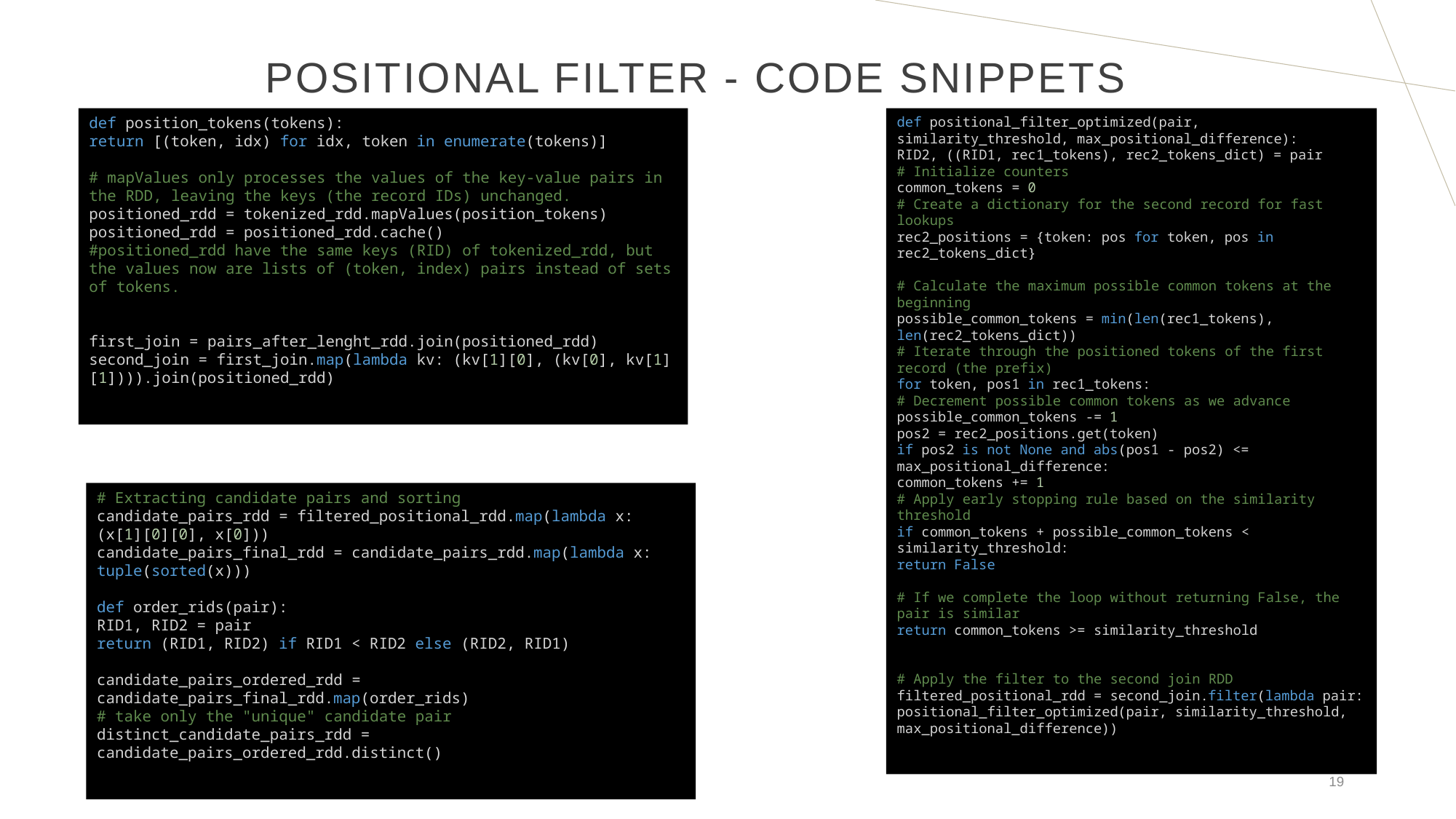

# positional filter - Code snippets
def position_tokens(tokens):
return [(token, idx) for idx, token in enumerate(tokens)]
# mapValues only processes the values of the key-value pairs in the RDD, leaving the keys (the record IDs) unchanged.
positioned_rdd = tokenized_rdd.mapValues(position_tokens)
positioned_rdd = positioned_rdd.cache()
#positioned_rdd have the same keys (RID) of tokenized_rdd, but the values now are lists of (token, index) pairs instead of sets of tokens.

first_join = pairs_after_lenght_rdd.join(positioned_rdd)
second_join = first_join.map(lambda kv: (kv[1][0], (kv[0], kv[1][1]))).join(positioned_rdd)

def positional_filter_optimized(pair, similarity_threshold, max_positional_difference):
RID2, ((RID1, rec1_tokens), rec2_tokens_dict) = pair
# Initialize counters
common_tokens = 0
# Create a dictionary for the second record for fast lookups
rec2_positions = {token: pos for token, pos in rec2_tokens_dict}
# Calculate the maximum possible common tokens at the beginning
possible_common_tokens = min(len(rec1_tokens), len(rec2_tokens_dict))
# Iterate through the positioned tokens of the first record (the prefix)
for token, pos1 in rec1_tokens:
# Decrement possible common tokens as we advance
possible_common_tokens -= 1
pos2 = rec2_positions.get(token)
if pos2 is not None and abs(pos1 - pos2) <= max_positional_difference:
common_tokens += 1
# Apply early stopping rule based on the similarity threshold
if common_tokens + possible_common_tokens < similarity_threshold:
return False
# If we complete the loop without returning False, the pair is similar
return common_tokens >= similarity_threshold

# Apply the filter to the second join RDD
filtered_positional_rdd = second_join.filter(lambda pair: positional_filter_optimized(pair, similarity_threshold, max_positional_difference))

# Extracting candidate pairs and sorting
candidate_pairs_rdd = filtered_positional_rdd.map(lambda x: (x[1][0][0], x[0]))
candidate_pairs_final_rdd = candidate_pairs_rdd.map(lambda x: tuple(sorted(x)))

def order_rids(pair):
RID1, RID2 = pair
return (RID1, RID2) if RID1 < RID2 else (RID2, RID1)
candidate_pairs_ordered_rdd = candidate_pairs_final_rdd.map(order_rids)
# take only the "unique" candidate pair
distinct_candidate_pairs_rdd = candidate_pairs_ordered_rdd.distinct()

19